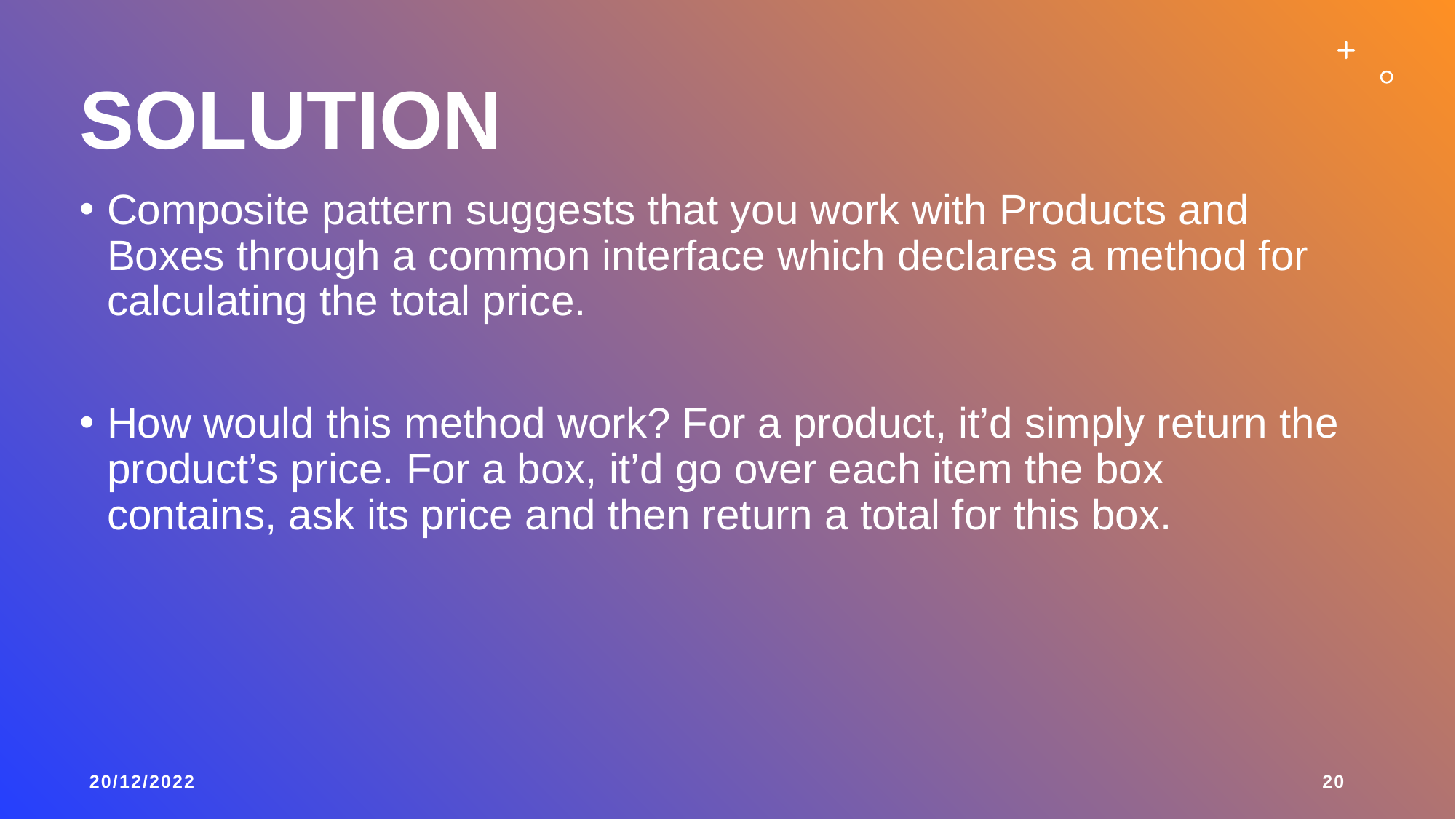

# Solution
Composite pattern suggests that you work with Products and Boxes through a common interface which declares a method for calculating the total price.

How would this method work? For a product, it’d simply return the product’s price. For a box, it’d go over each item the box contains, ask its price and then return a total for this box.
20/12/2022
20